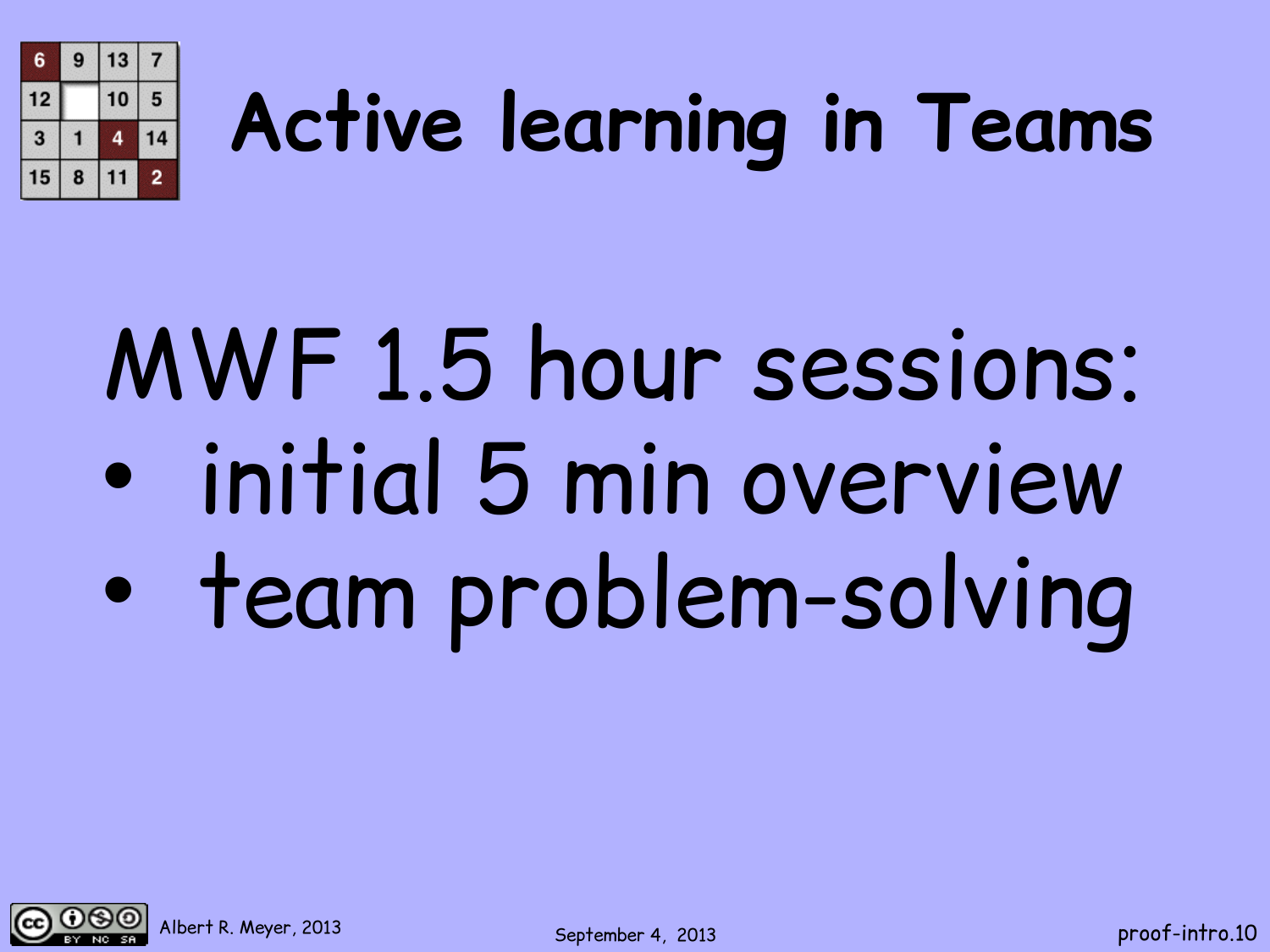

# Active learning in Teams
MWF 1.5 hour sessions:
initial 5 min overview
team problem-solving
      proof-intro.10